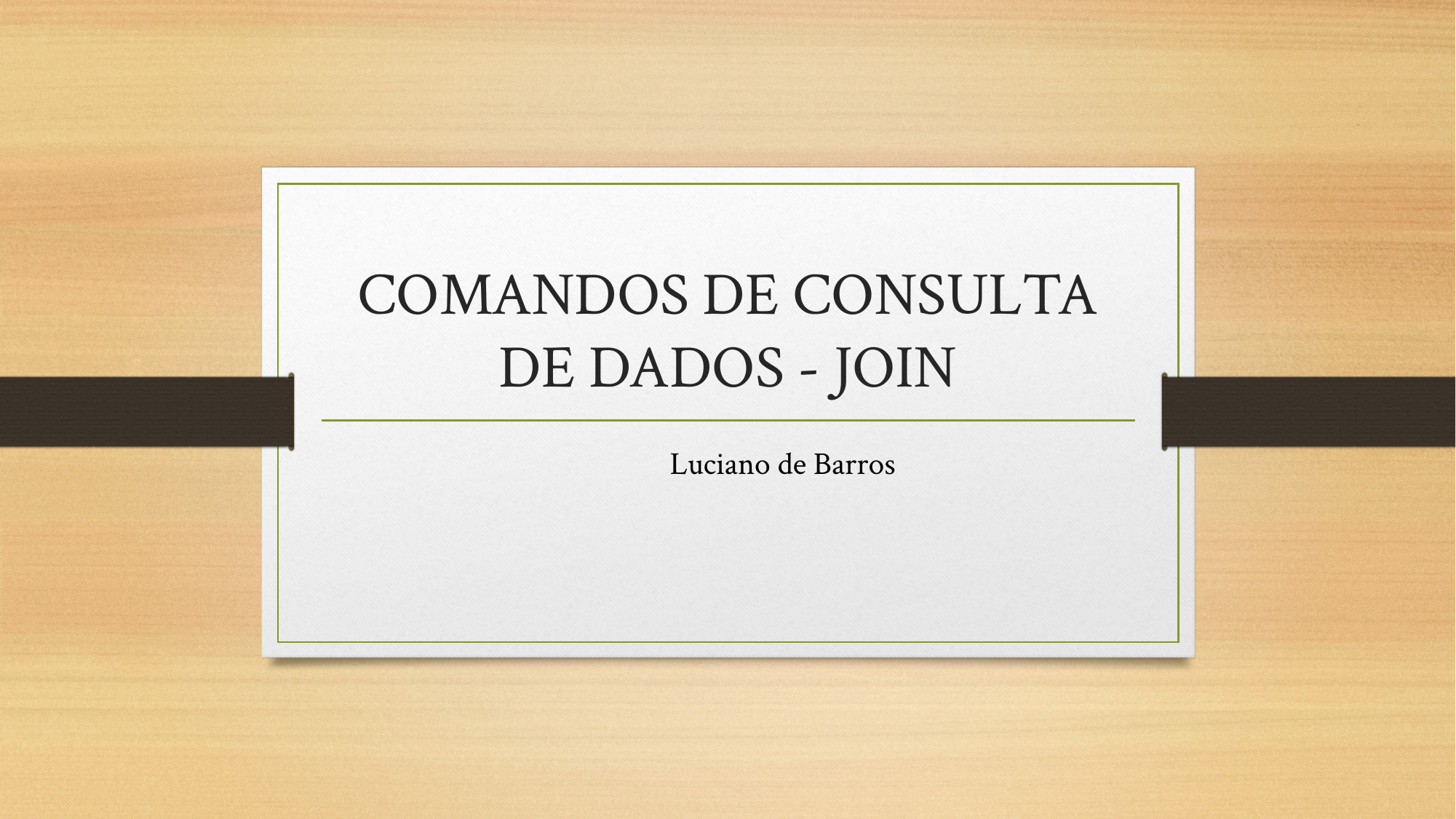

# COMANDOS DE CONSULTA DE DADOS - JOIN
	Luciano de Barros